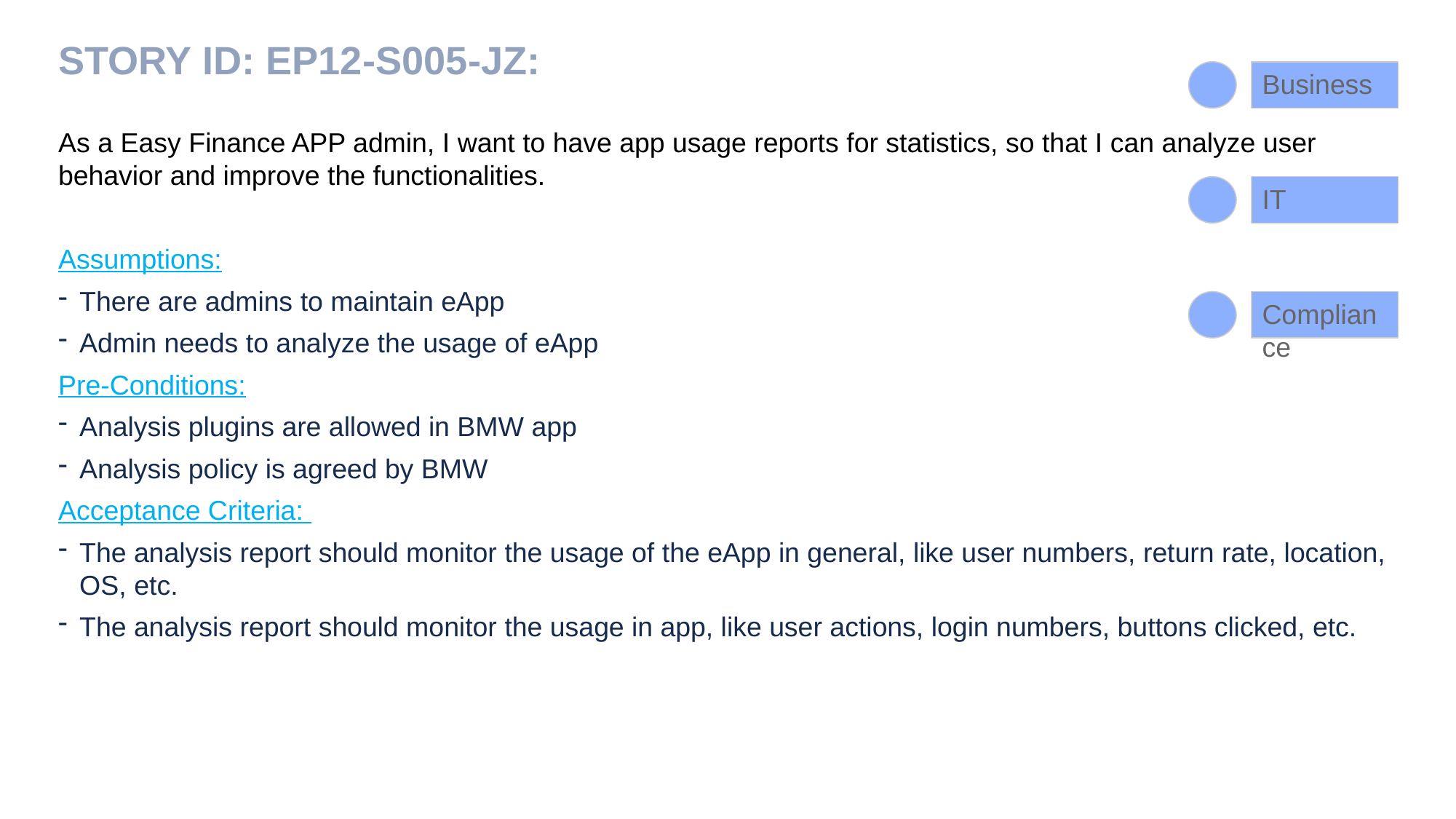

# Story ID: EP12-S005-JZ:
Business

As a Easy Finance APP admin, I want to have app usage reports for statistics, so that I can analyze user behavior and improve the functionalities.

Assumptions:
There are admins to maintain eApp
Admin needs to analyze the usage of eApp
Pre-Conditions:
Analysis plugins are allowed in BMW app
Analysis policy is agreed by BMW
Acceptance Criteria:
The analysis report should monitor the usage of the eApp in general, like user numbers, return rate, location, OS, etc.
The analysis report should monitor the usage in app, like user actions, login numbers, buttons clicked, etc.

IT

Compliance